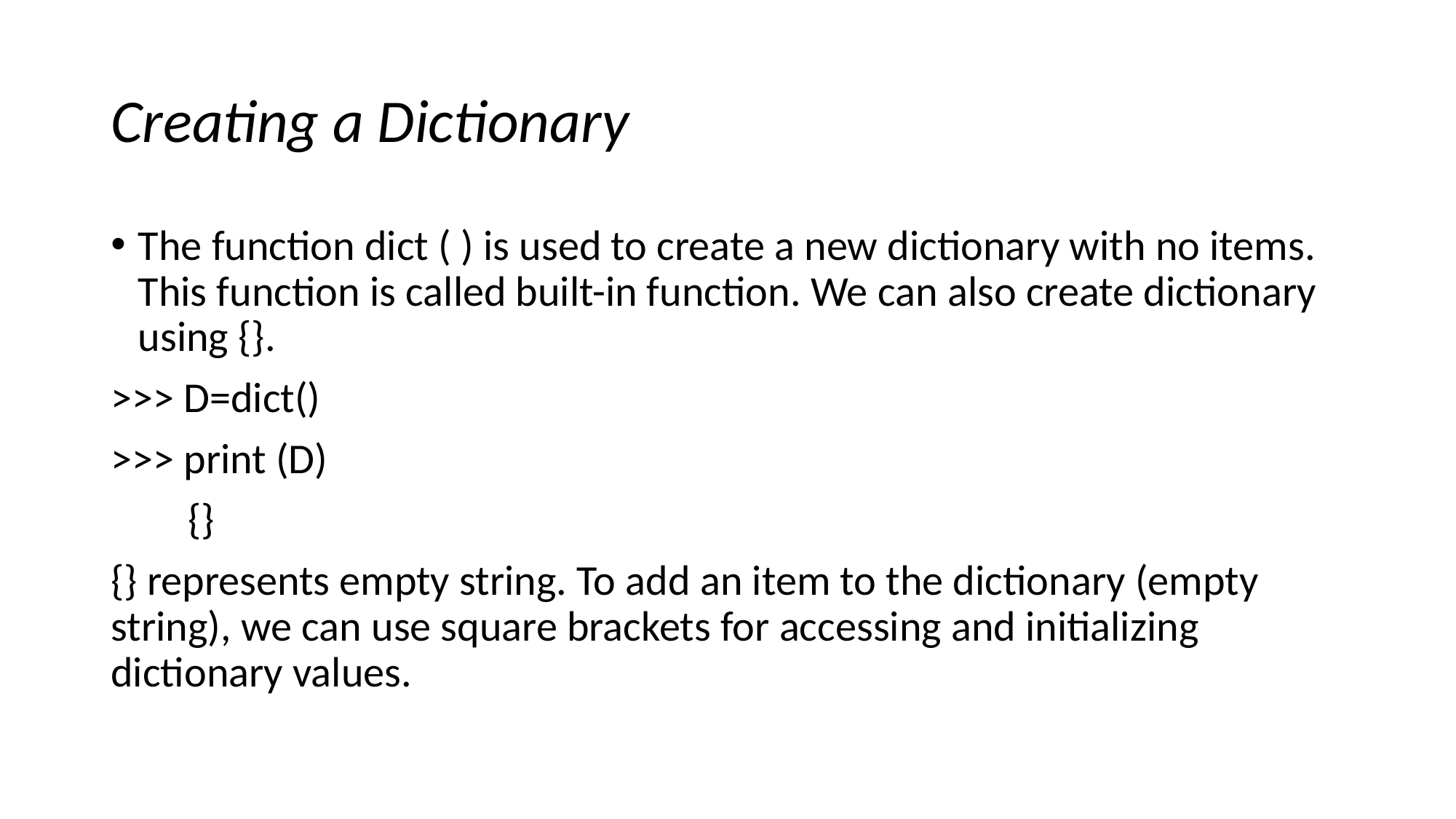

# Creating a Dictionary
The function dict ( ) is used to create a new dictionary with no items. This function is called built-in function. We can also create dictionary using {}.
>>> D=dict()
>>> print (D)
        {}
{} represents empty string. To add an item to the dictionary (empty string), we can use square brackets for accessing and initializing dictionary values.